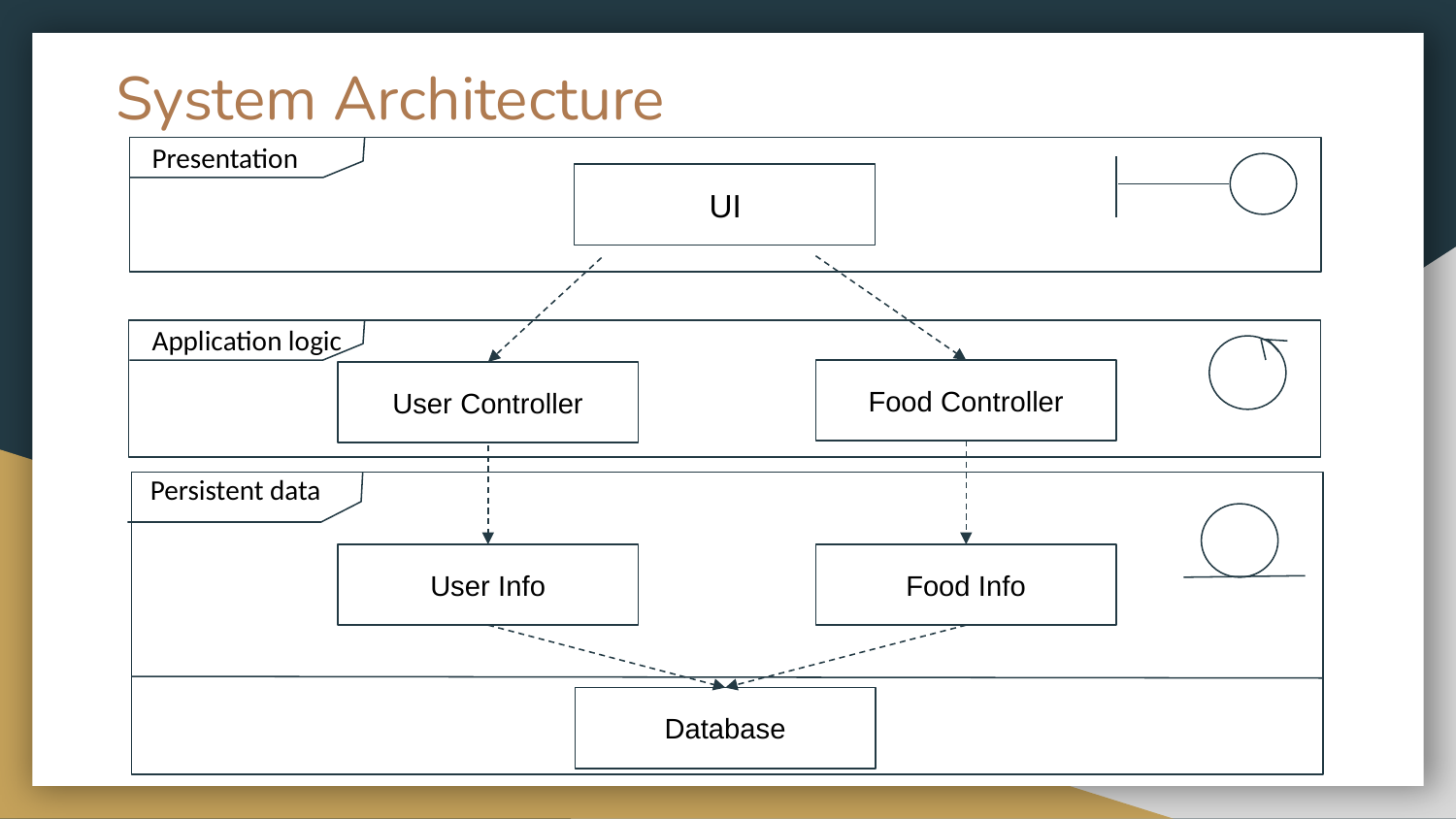

# System Architecture
Presentation
UI

Application logic

Food Controller
User Controller
Persistent data

User Info
Food Info
Database